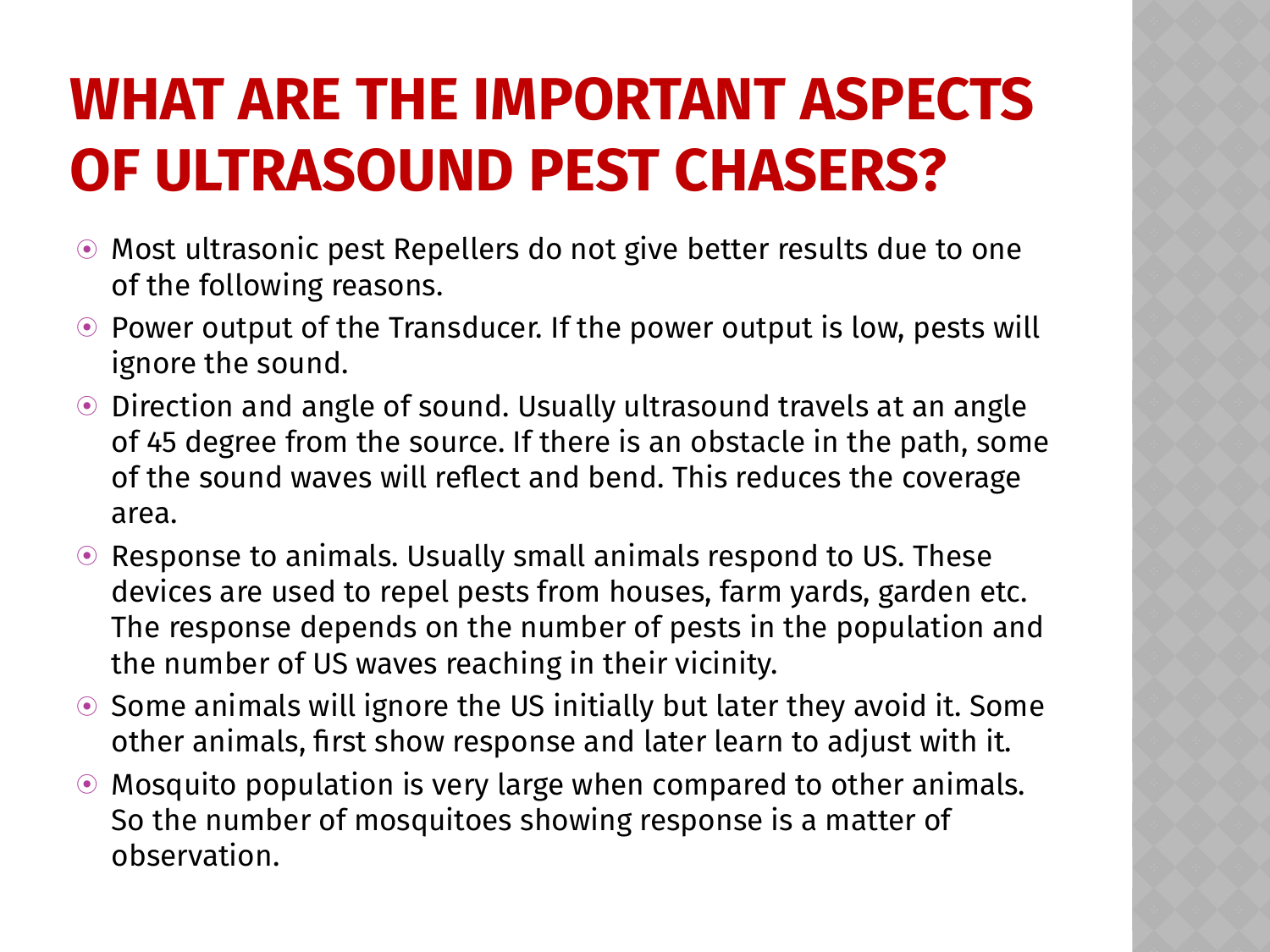

# WHAT ARE THE IMPORTANT ASPECTS OF ULTRASOUND PEST CHASERS?
Most ultrasonic pest Repellers do not give better results due to one of the following reasons.
Power output of the Transducer. If the power output is low, pests will ignore the sound.
Direction and angle of sound. Usually ultrasound travels at an angle of 45 degree from the source. If there is an obstacle in the path, some of the sound waves will reflect and bend. This reduces the coverage area.
Response to animals. Usually small animals respond to US. These devices are used to repel pests from houses, farm yards, garden etc. The response depends on the number of pests in the population and the number of US waves reaching in their vicinity.
Some animals will ignore the US initially but later they avoid it. Some other animals, first show response and later learn to adjust with it.
Mosquito population is very large when compared to other animals. So the number of mosquitoes showing response is a matter of observation.